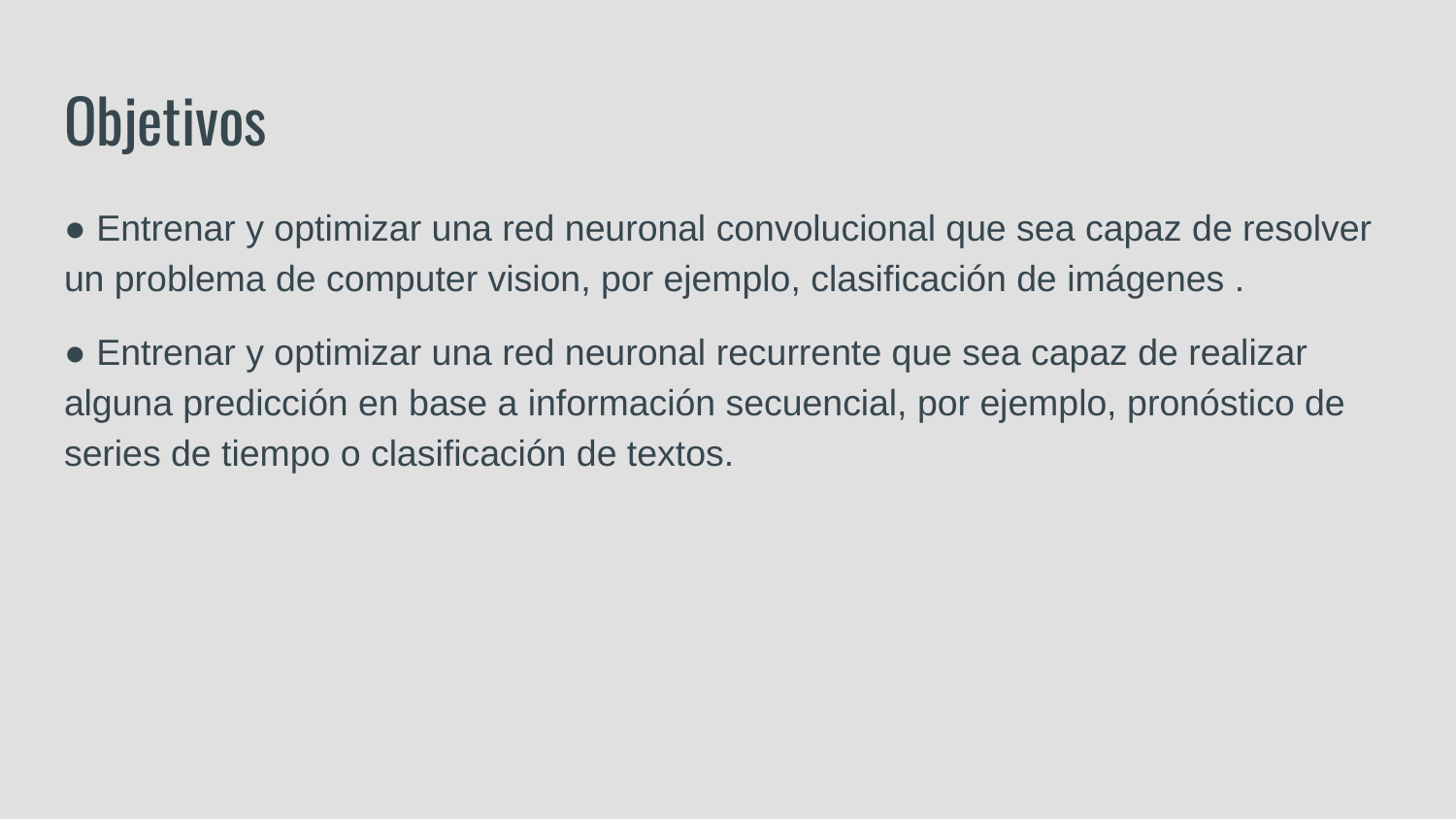

# Objetivos
● Entrenar y optimizar una red neuronal convolucional que sea capaz de resolver un problema de computer vision, por ejemplo, clasificación de imágenes .
● Entrenar y optimizar una red neuronal recurrente que sea capaz de realizar alguna predicción en base a información secuencial, por ejemplo, pronóstico de series de tiempo o clasificación de textos.